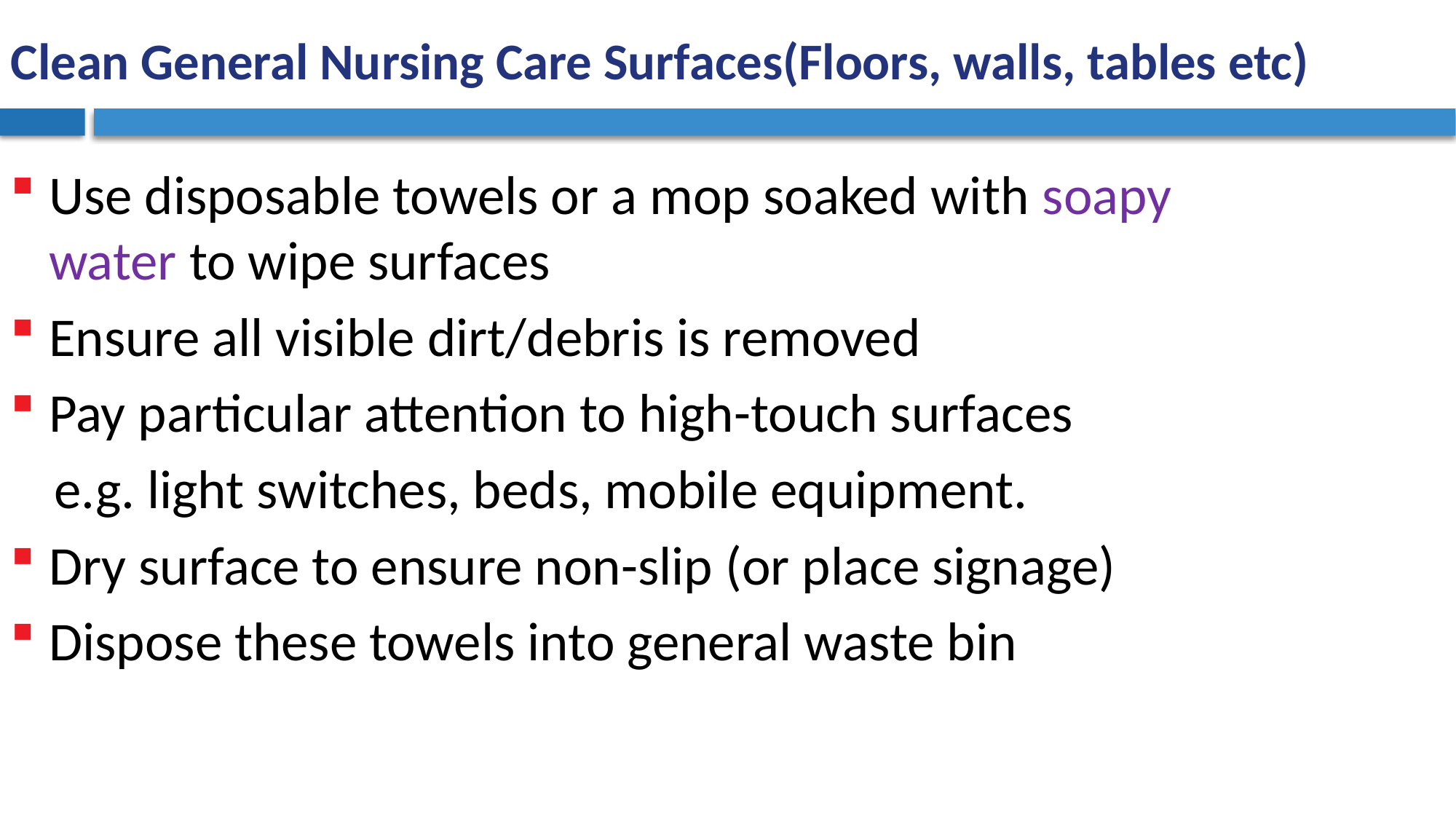

# Clean General Nursing Care Surfaces(Floors, walls, tables etc)
Use disposable towels or a mop soaked with soapy water to wipe surfaces
Ensure all visible dirt/debris is removed
Pay particular attention to high-touch surfaces
e.g. light switches, beds, mobile equipment.
Dry surface to ensure non-slip (or place signage)
Dispose these towels into general waste bin